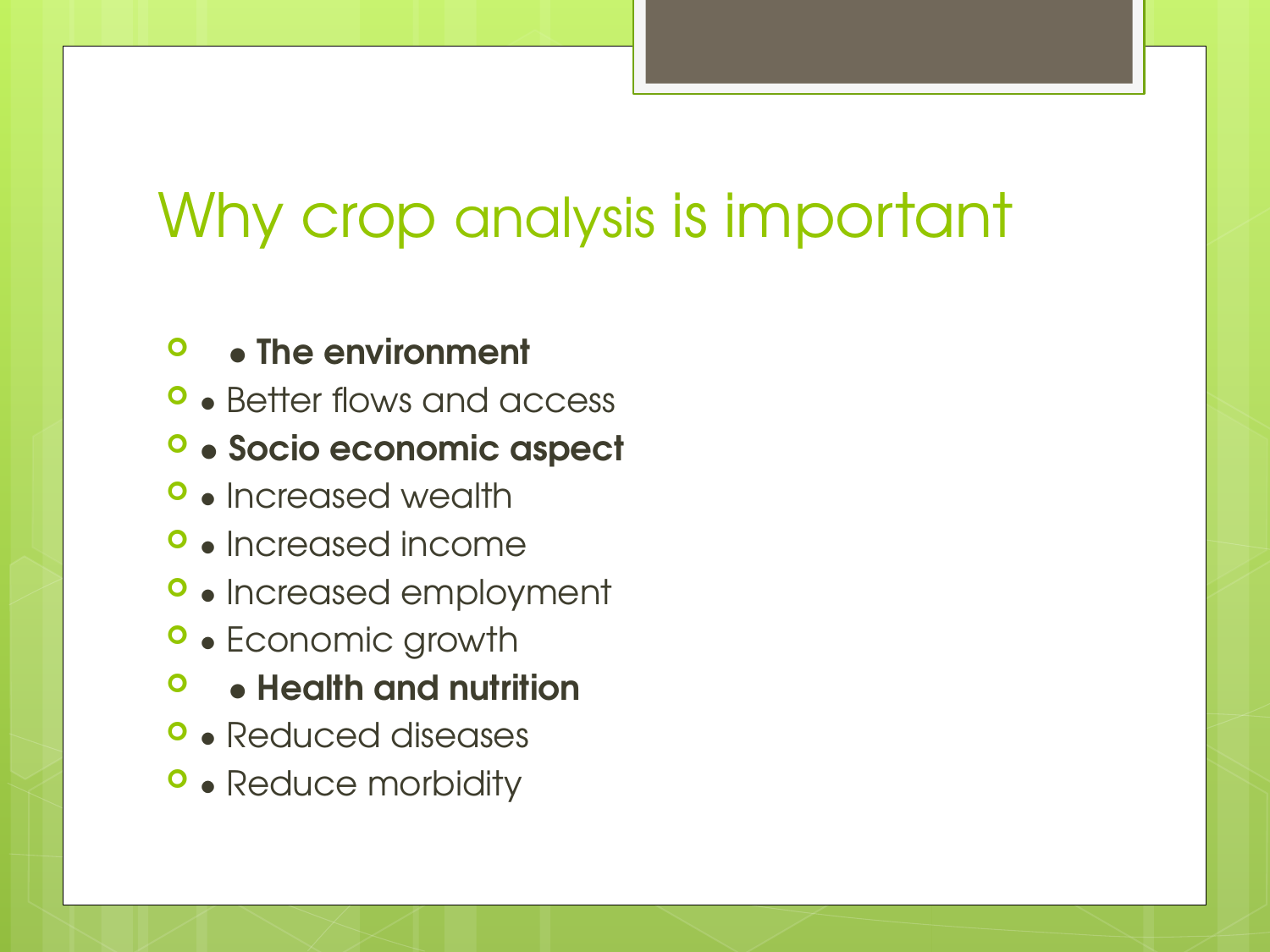

# Why crop analysis is important

   • The environment
• Better flows and access
• Socio economic aspect
• Increased wealth
• Increased income
• Increased employment
• Economic growth
   • Health and nutrition
• Reduced diseases
• Reduce morbidity